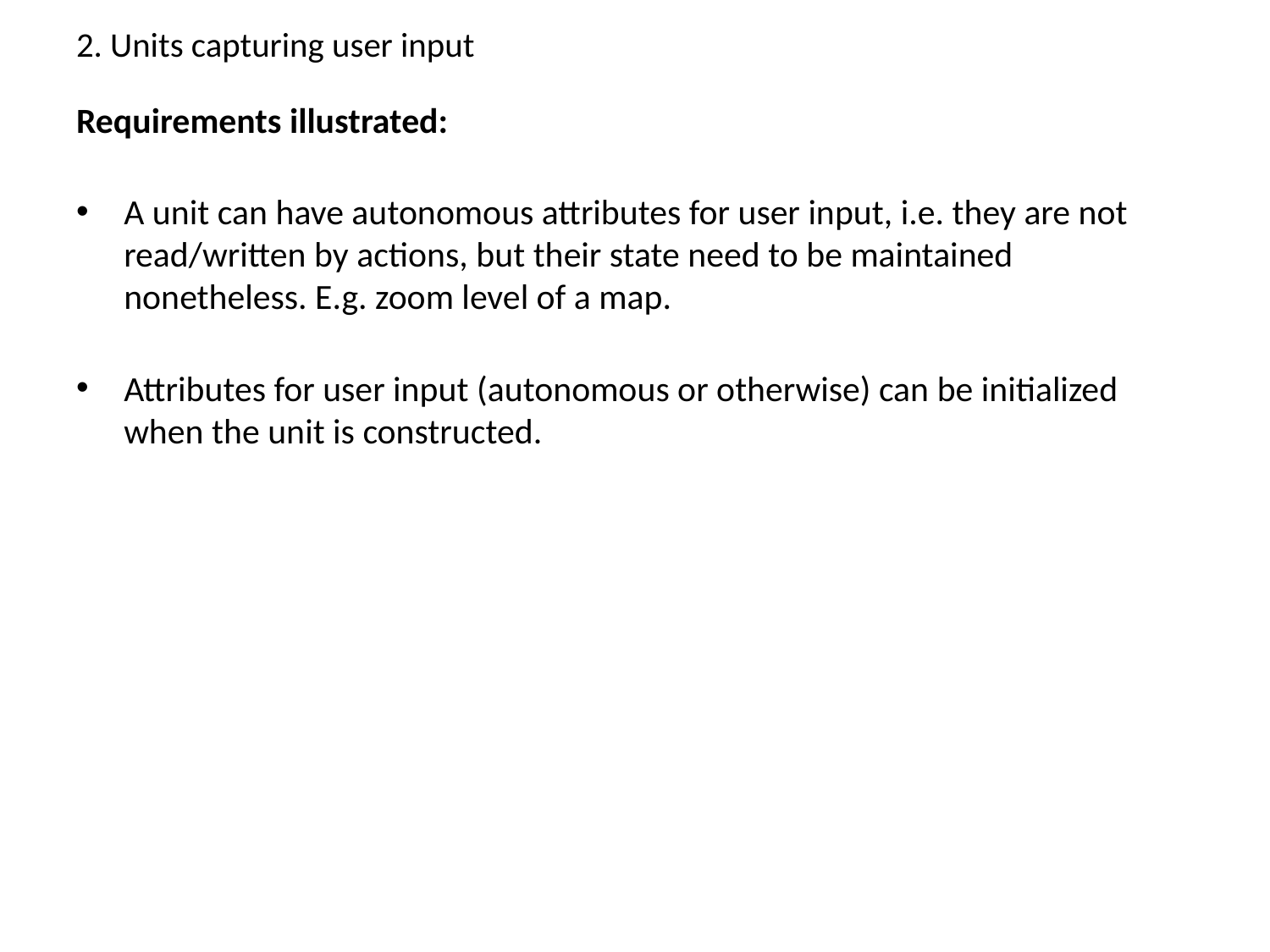

# 2. Units capturing user input
Requirements illustrated:
A unit can have autonomous attributes for user input, i.e. they are not read/written by actions, but their state need to be maintained nonetheless. E.g. zoom level of a map.
Attributes for user input (autonomous or otherwise) can be initialized when the unit is constructed.